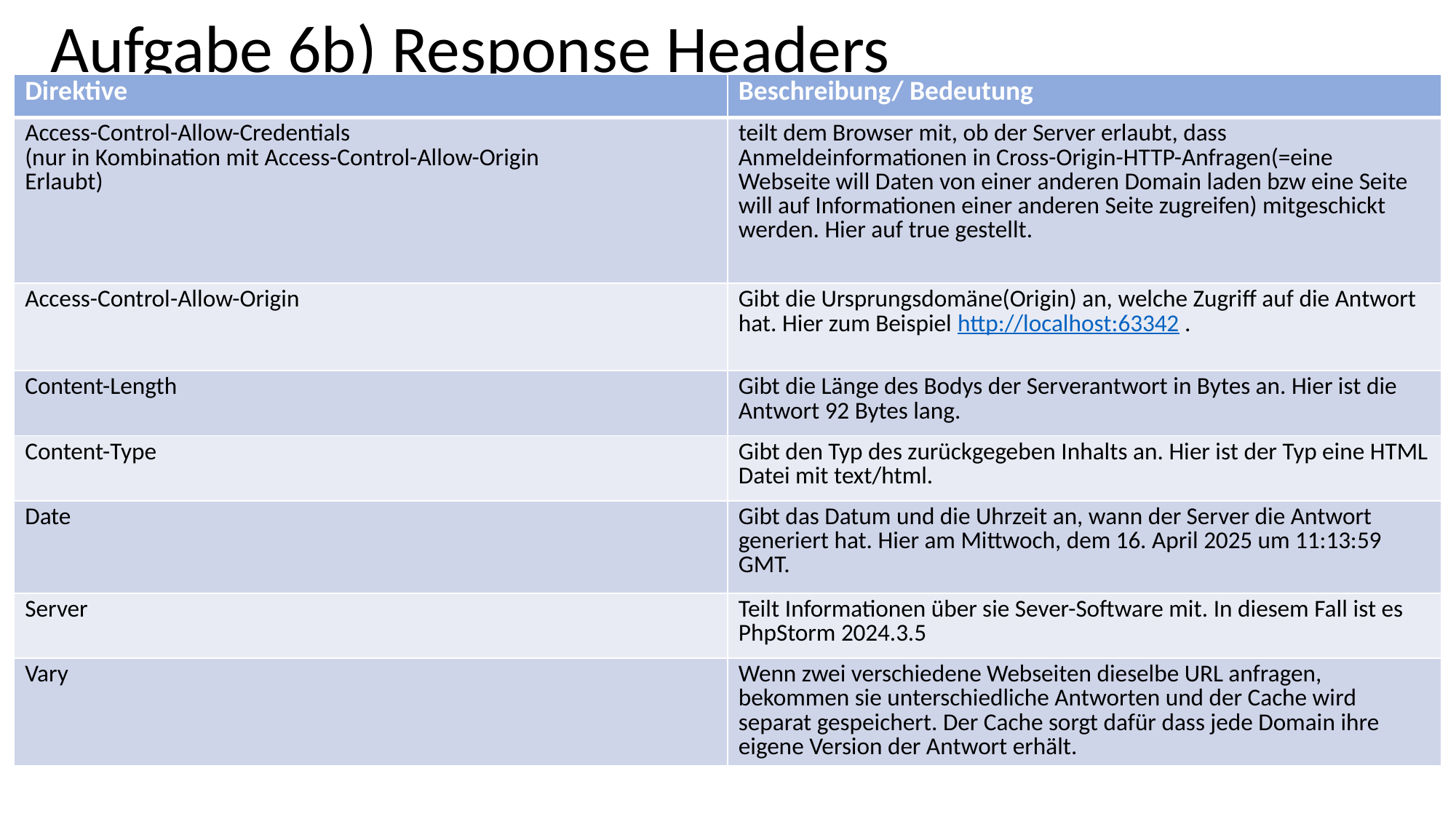

# Aufgabe 6b) Response Headers
| Direktive | Beschreibung/ Bedeutung |
| --- | --- |
| Access-Control-Allow-Credentials (nur in Kombination mit Access-Control-Allow-Origin Erlaubt) | teilt dem Browser mit, ob der Server erlaubt, dass Anmeldeinformationen in Cross-Origin-HTTP-Anfragen(=eine Webseite will Daten von einer anderen Domain laden bzw eine Seite will auf Informationen einer anderen Seite zugreifen) mitgeschickt werden. Hier auf true gestellt. |
| Access-Control-Allow-Origin | Gibt die Ursprungsdomäne(Origin) an, welche Zugriff auf die Antwort hat. Hier zum Beispiel http://localhost:63342 . |
| Content-Length | Gibt die Länge des Bodys der Serverantwort in Bytes an. Hier ist die Antwort 92 Bytes lang. |
| Content-Type | Gibt den Typ des zurückgegeben Inhalts an. Hier ist der Typ eine HTML Datei mit text/html. |
| Date | Gibt das Datum und die Uhrzeit an, wann der Server die Antwort generiert hat. Hier am Mittwoch, dem 16. April 2025 um 11:13:59 GMT. |
| Server | Teilt Informationen über sie Sever-Software mit. In diesem Fall ist es PhpStorm 2024.3.5 |
| Vary | Wenn zwei verschiedene Webseiten dieselbe URL anfragen, bekommen sie unterschiedliche Antworten und der Cache wird separat gespeichert. Der Cache sorgt dafür dass jede Domain ihre eigene Version der Antwort erhält. |